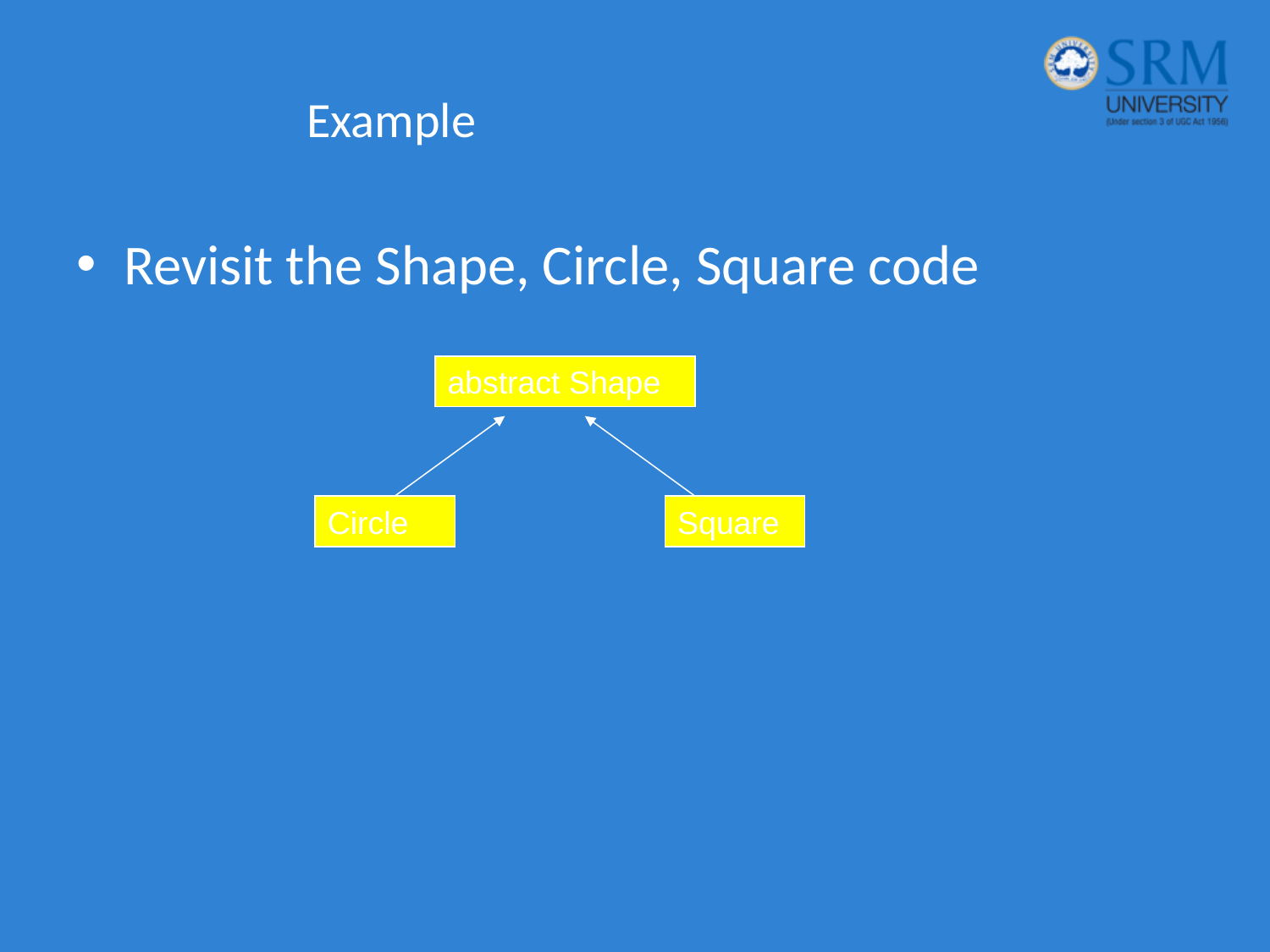

# Example
Revisit the Shape, Circle, Square code
abstract Shape

Circle
Square